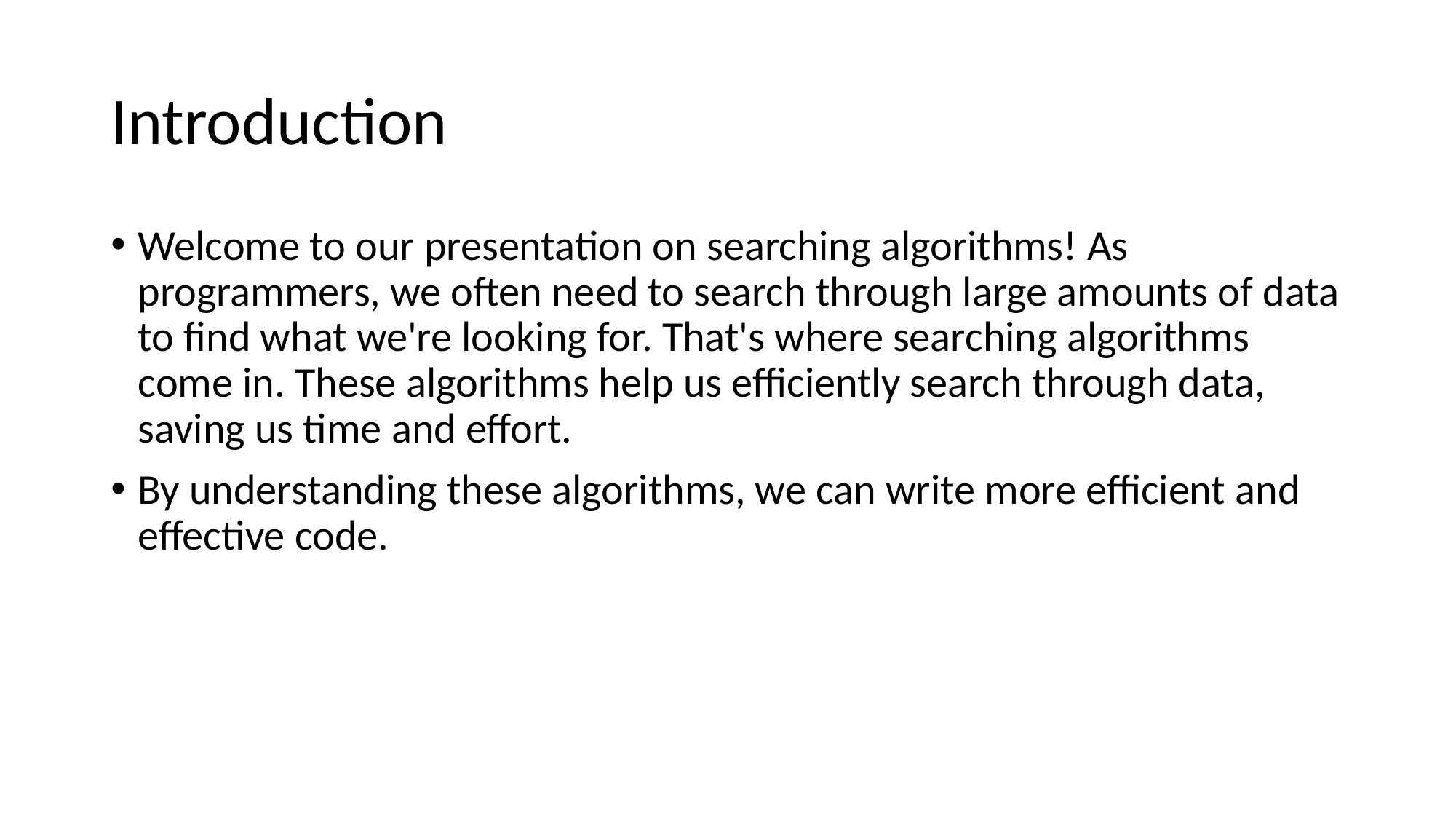

# Introduction
Welcome to our presentation on searching algorithms! As programmers, we often need to search through large amounts of data to find what we're looking for. That's where searching algorithms come in. These algorithms help us efficiently search through data, saving us time and effort.
By understanding these algorithms, we can write more efficient and effective code.